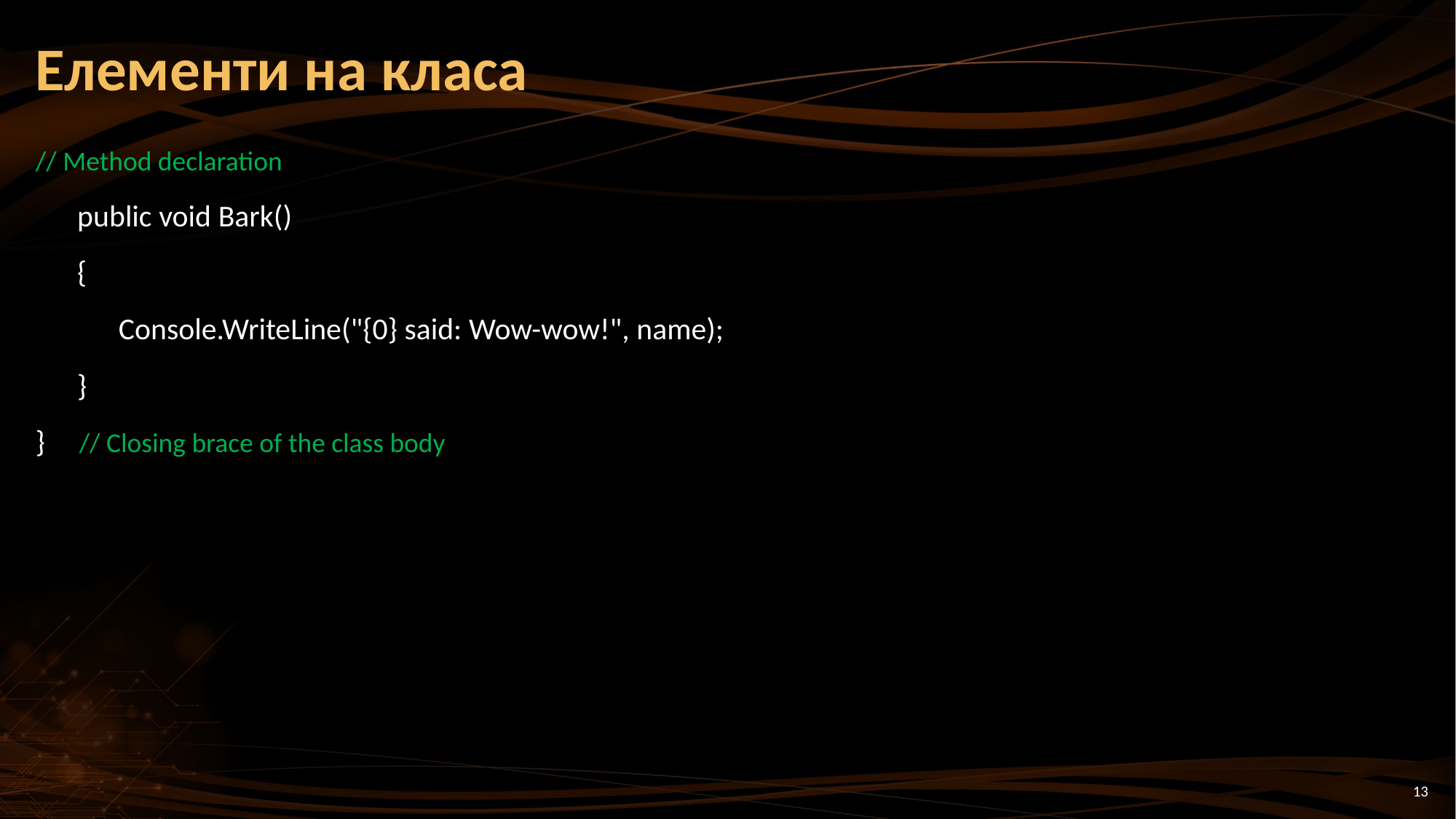

# Елементи на класа
// Method declaration
      public void Bark()
      {
            Console.WriteLine("{0} said: Wow-wow!", name);
      }
}     // Closing brace of the class body
13